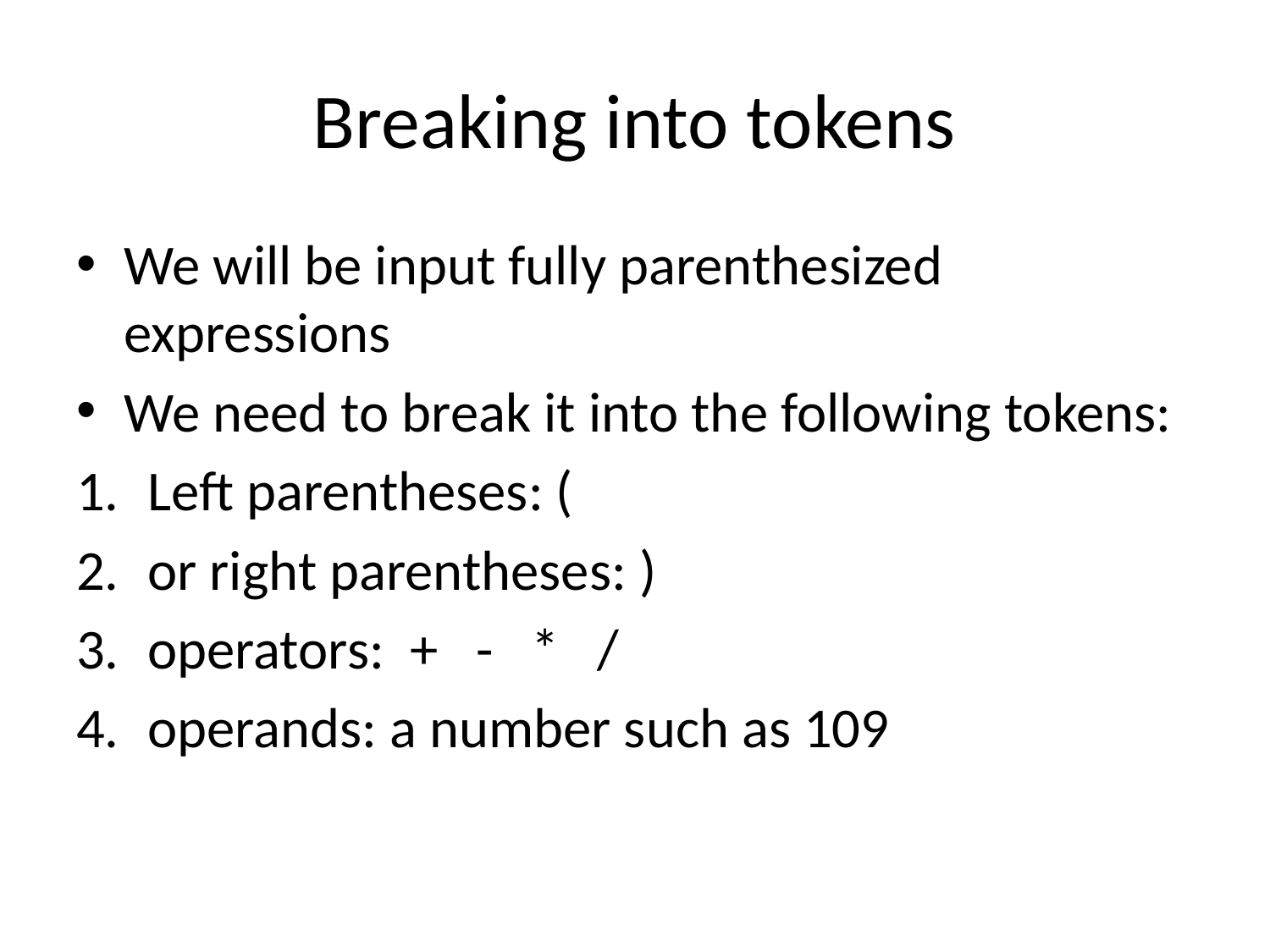

# Breaking into tokens
We will be input fully parenthesized expressions
We need to break it into the following tokens:
Left parentheses: (
or right parentheses: )
operators:  +   -   *   /
operands: a number such as 109